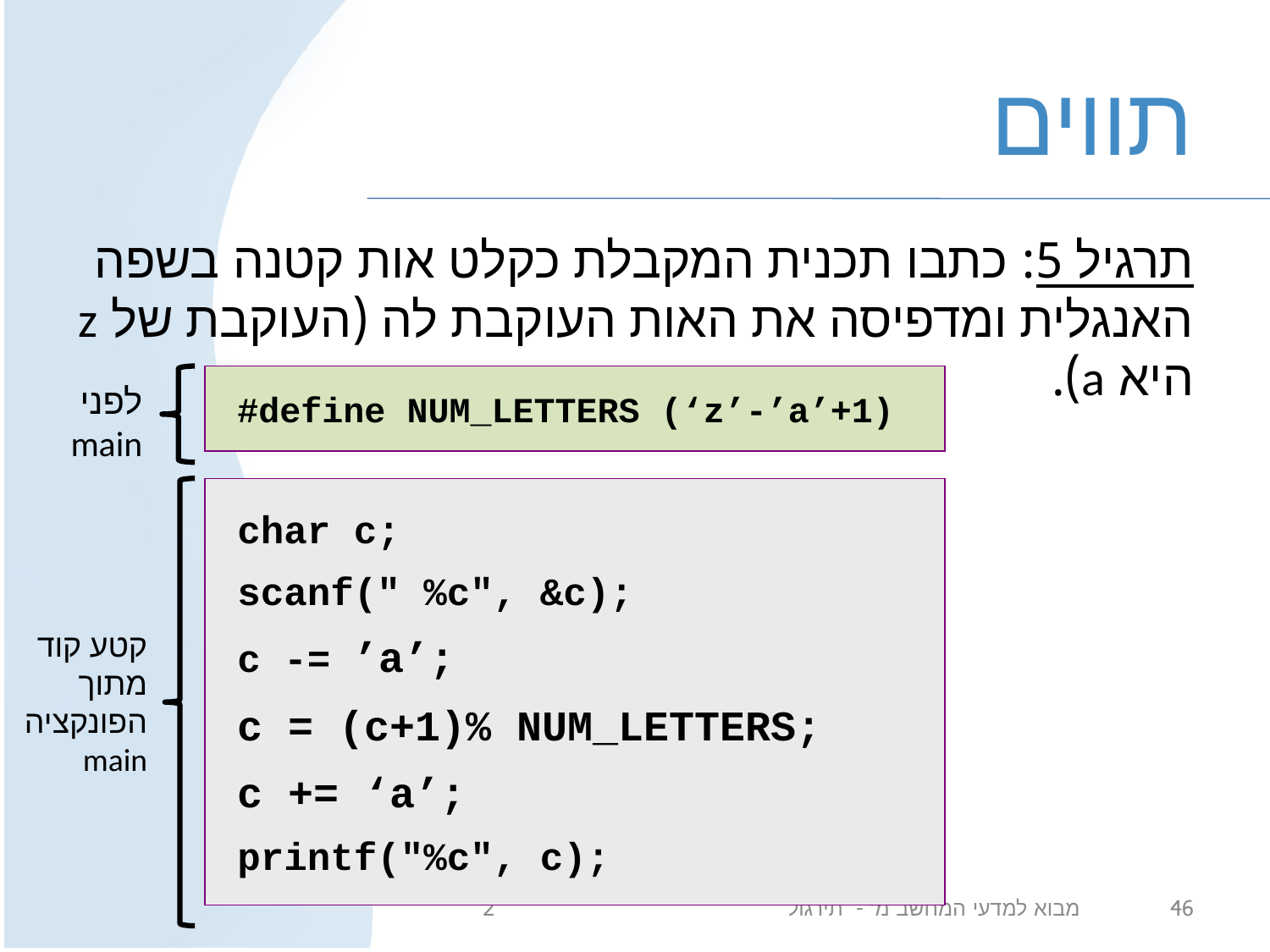

# תווים
תרגיל 5: כתבו תכנית המקבלת כקלט אות קטנה בשפה האנגלית ומדפיסה את האות העוקבת לה (העוקבת של z היא a).

#define NUM_LETTERS (‘z’-’a’+1)
לפני
main

char c;
scanf(" %c", &c);
c -= ’a’;
c = (c+1)% NUM_LETTERS;
c += ‘a’;
printf("%c", c);
קטע קוד מתוך הפונקציה
main
מבוא למדעי המחשב מ' - תירגול 2
46